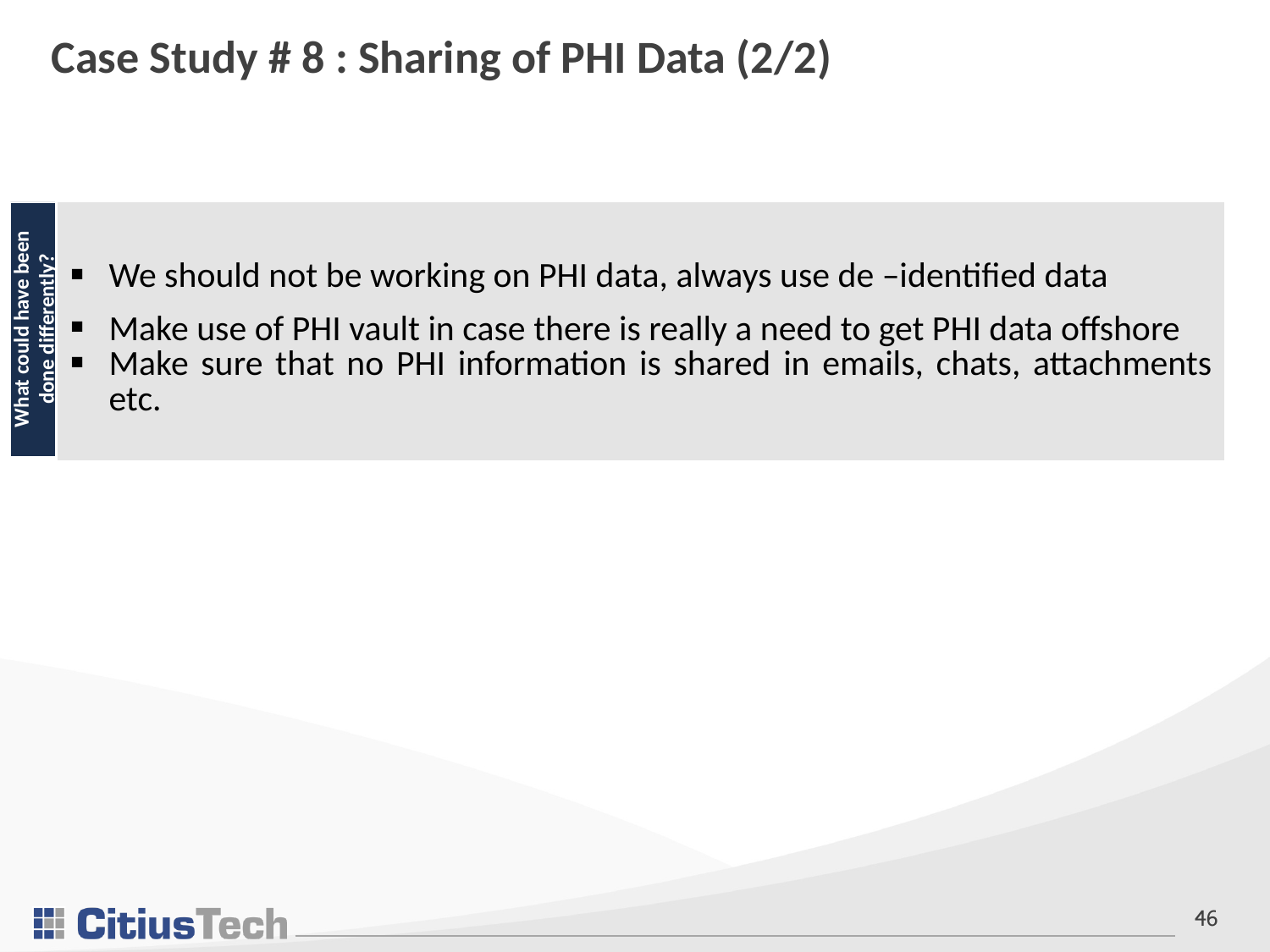

# Case Study # 8 : Sharing of PHI Data (2/2)

| We should not be working on PHI data, always use de –identified data Make use of PHI vault in case there is really a need to get PHI data offshore Make sure that no PHI information is shared in emails, chats, attachments etc. |
| --- |
What could have been done differently?